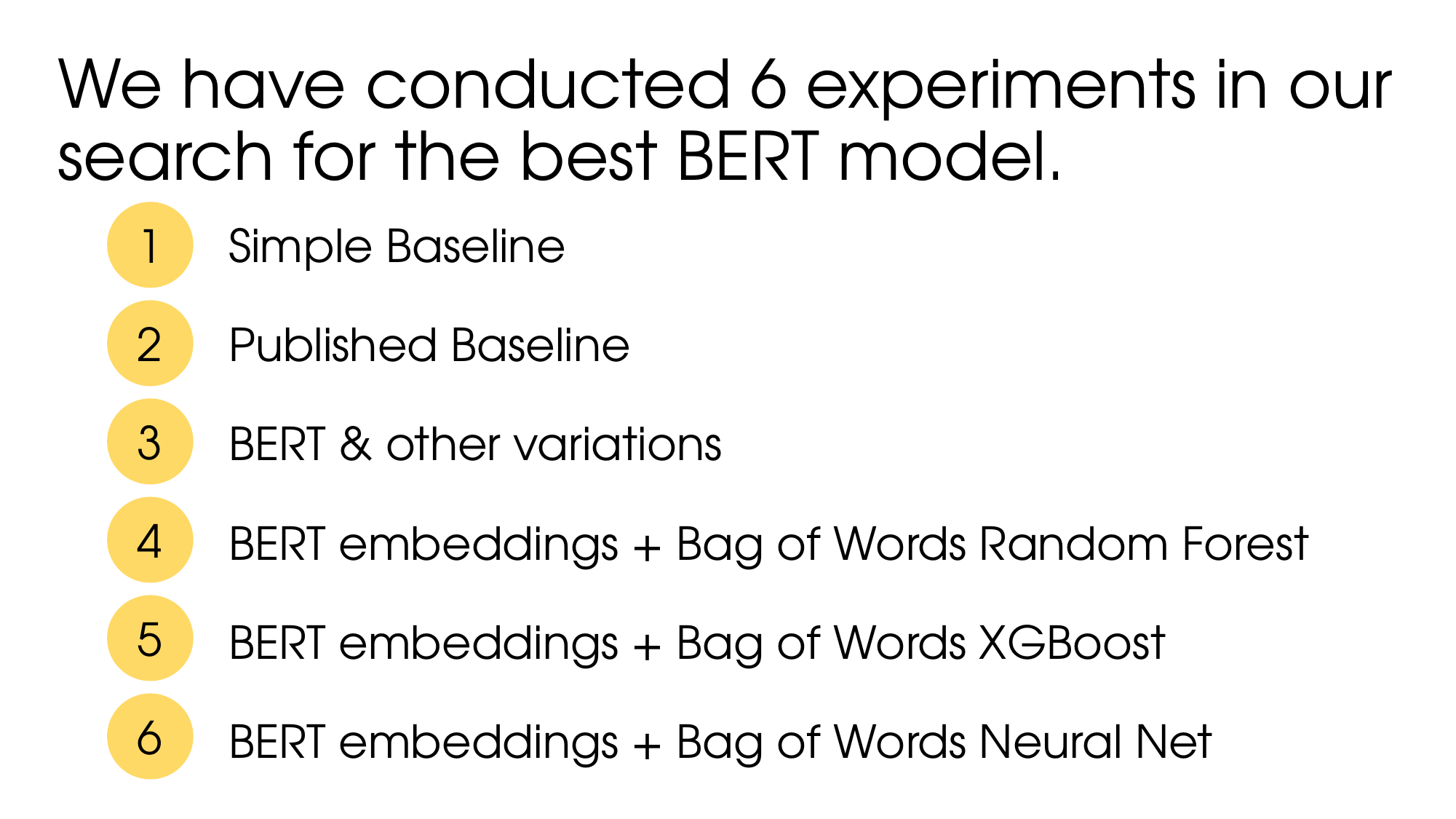

# We have conducted 6 experiments in our search for the best BERT model.
1
Simple Baseline

Published Baseline

BERT & other variations

BERT embeddings + Bag of Words Random Forest

BERT embeddings + Bag of Words XGBoost

BERT embeddings + Bag of Words Neural Net

2
3
4
5
6